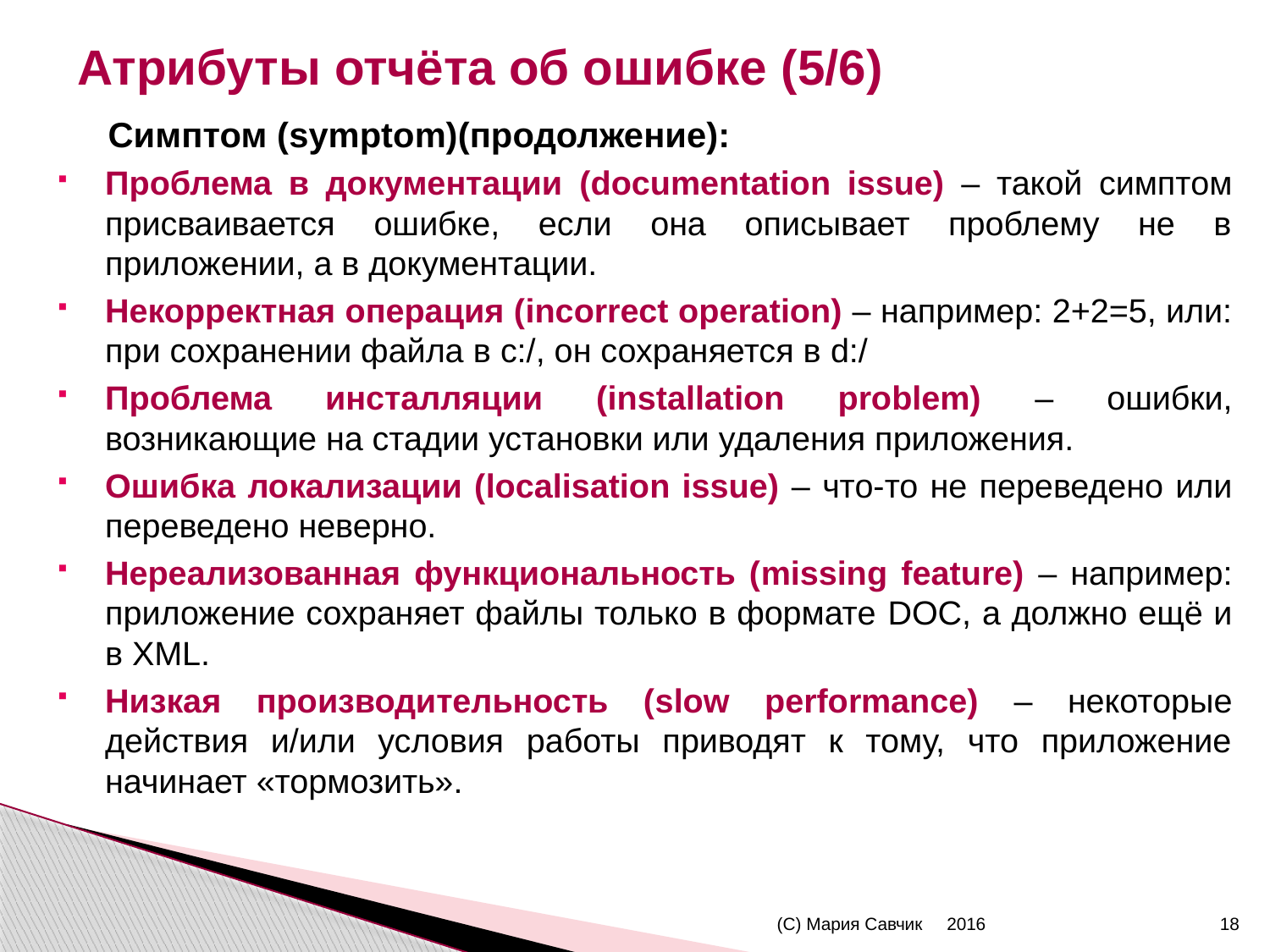

# Атрибуты отчёта об ошибке (5/6)
Симптом (symptom)(продолжение):
Проблема в документации (documentation issue) – такой симптом присваивается ошибке, если она описывает проблему не в приложении, а в документации.
Некорректная операция (incorrect operation) – например: 2+2=5, или: при сохранении файла в c:/, он сохраняется в d:/
Проблема инсталляции (installation problem) – ошибки, возникающие на стадии установки или удаления приложения.
Ошибка локализации (localisation issue) – что-то не переведено или переведено неверно.
Нереализованная функциональность (missing feature) – например: приложение сохраняет файлы только в формате DOC, а должно ещё и в XML.
Низкая производительность (slow performance) – некоторые действия и/или условия работы приводят к тому, что приложение начинает «тормозить».

(С) Мария Савчик
2016
18